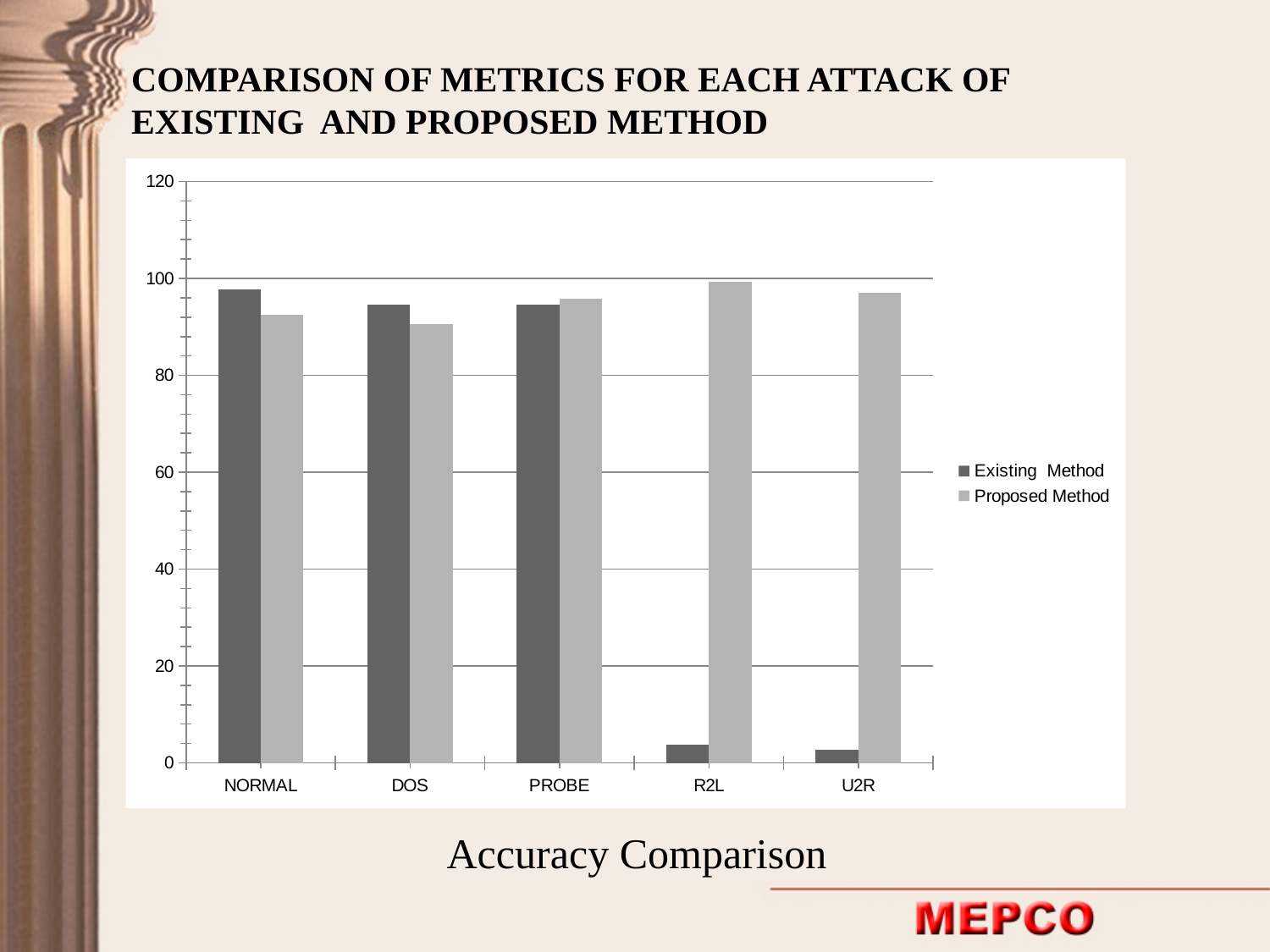

COMPARISON OF METRICS FOR EACH ATTACK OF EXISTING  AND PROPOSED METHOD

### Chart

| Category | Existing  Method | Proposed Method |
|---|---|---|
| NORMAL | 97.73 | 92.42 |
| DOS | 94.58 | 90.5 |
| PROBE | 94.66999999999999 | 95.8 |
| R2L | 3.82 | 99.38 |
| U2R | 2.7 | 97.02 |
Accuracy Comparison